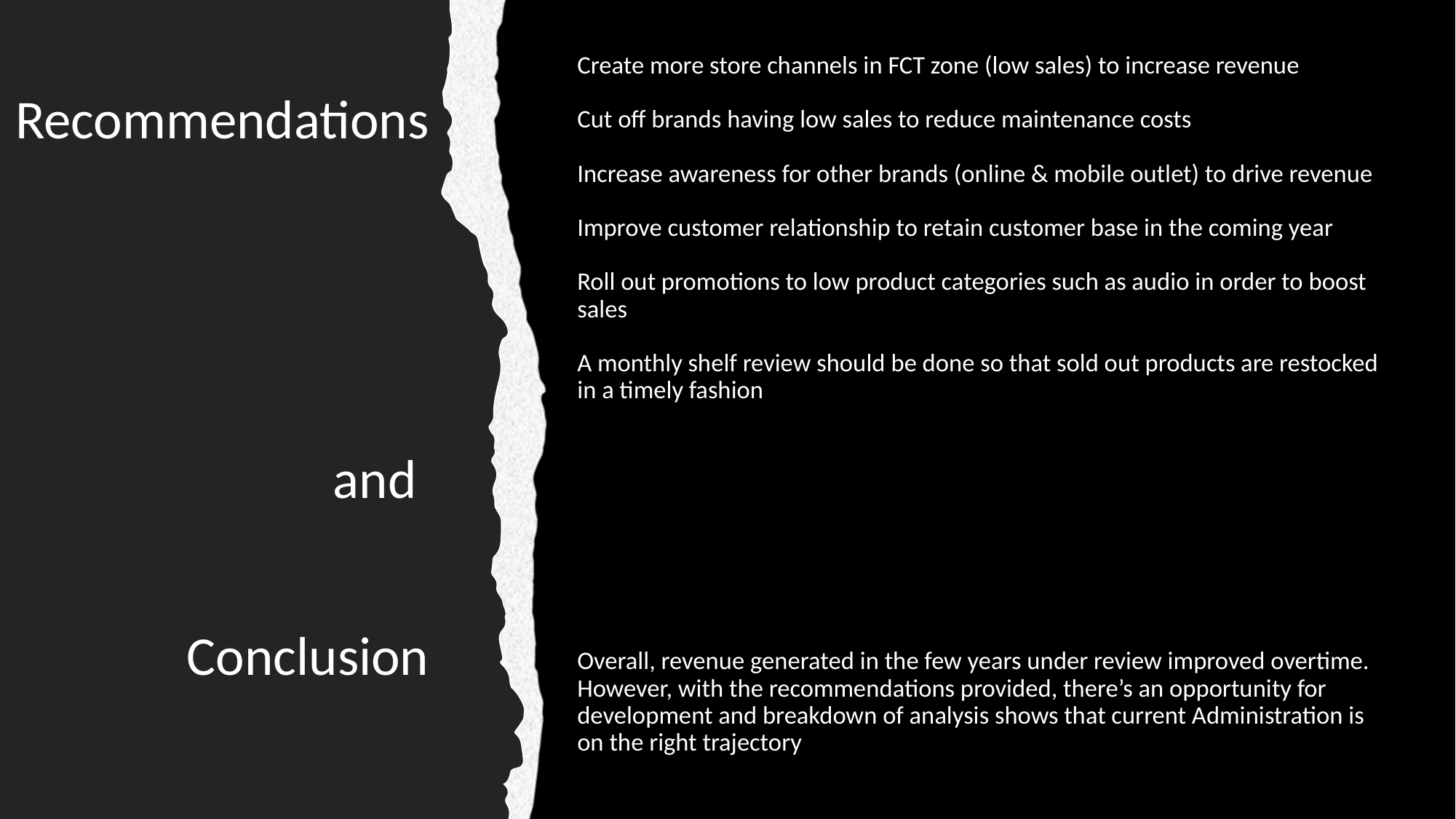

Recommendations

and

Conclusion
# Create more store channels in FCT zone (low sales) to increase revenue Cut off brands having low sales to reduce maintenance costs Increase awareness for other brands (online & mobile outlet) to drive revenue Improve customer relationship to retain customer base in the coming year Roll out promotions to low product categories such as audio in order to boost sales A monthly shelf review should be done so that sold out products are restocked in a timely fashion Overall, revenue generated in the few years under review improved overtime. However, with the recommendations provided, there’s an opportunity for development and breakdown of analysis shows that current Administration is on the right trajectory